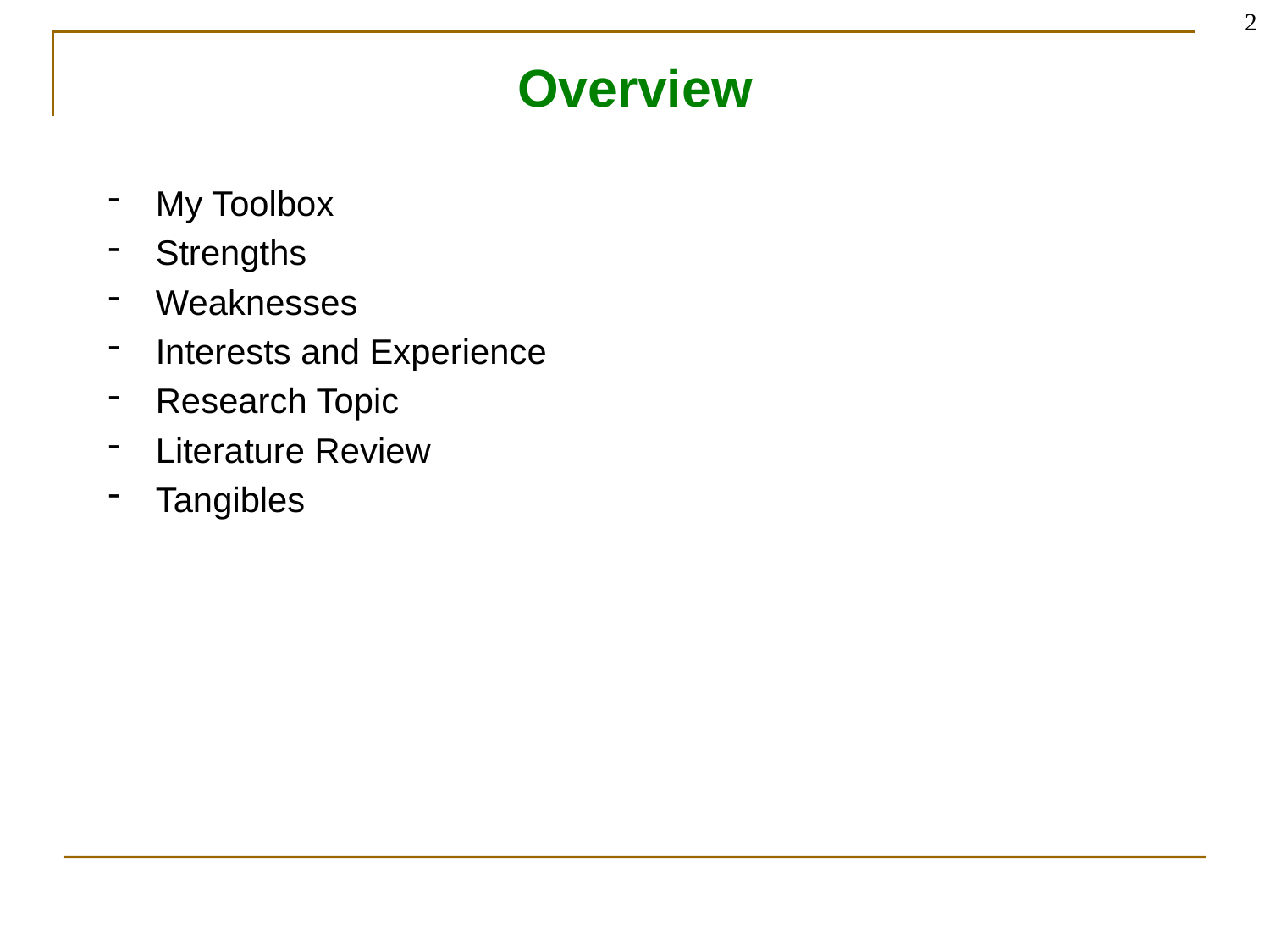

2
# Overview
My Toolbox
Strengths
Weaknesses
Interests and Experience
Research Topic
Literature Review
Tangibles